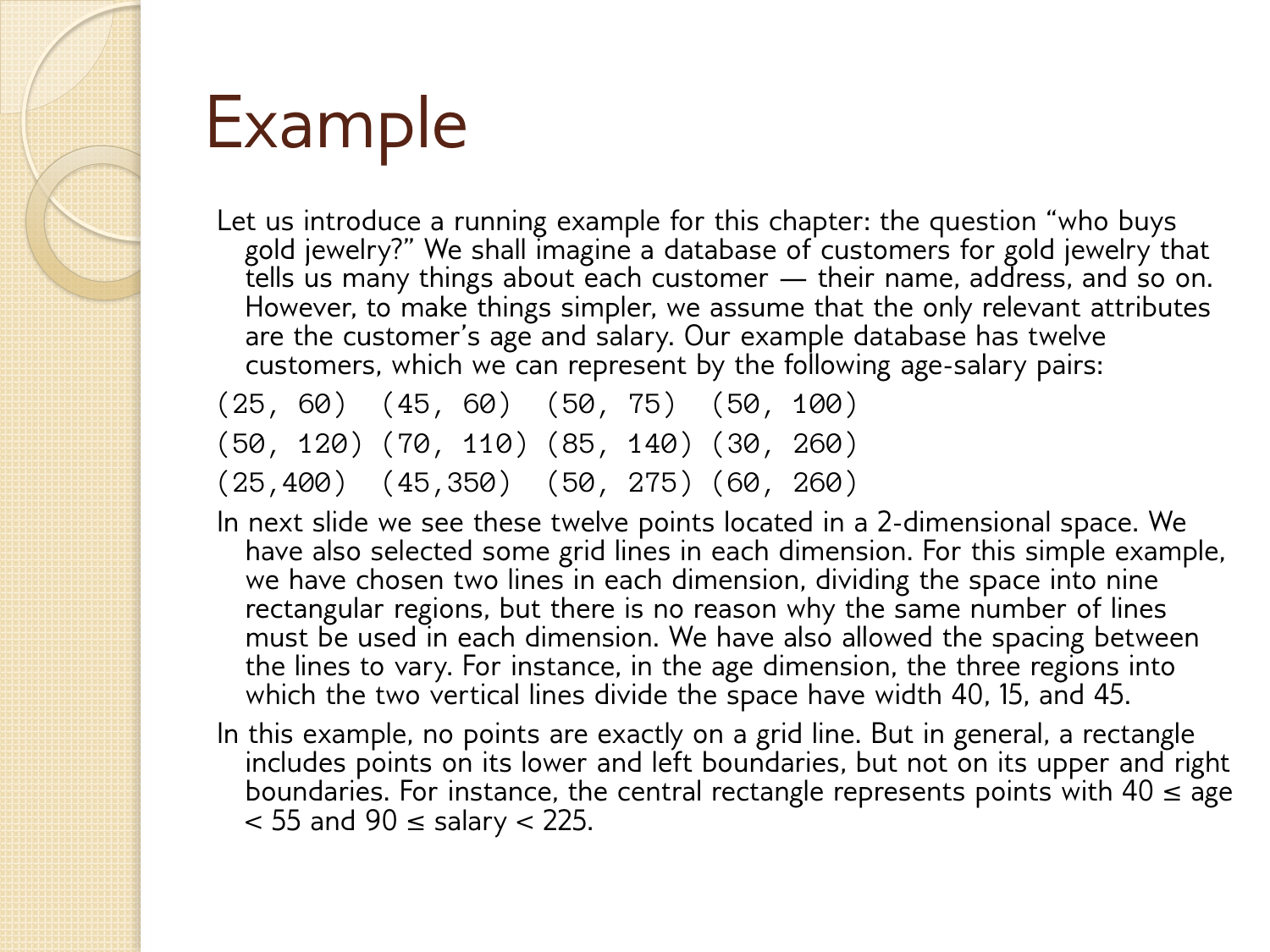

# Example
Let us introduce a running example for this chapter: the question “who buys gold jewelry?” We shall imagine a database of customers for gold jewelry that tells us many things about each customer — their name, address, and so on. However, to make things simpler, we assume that the only relevant attributes are the customer’s age and salary. Our example database has twelve customers, which we can represent by the following age-salary pairs:
(25, 60)  (45, 60)  (50, 75)  (50, 100)
(50, 120) (70, 110) (85, 140) (30, 260)
(25,400)  (45,350)  (50, 275) (60, 260)
In next slide we see these twelve points located in a 2-dimensional space. We have also selected some grid lines in each dimension. For this simple example, we have chosen two lines in each dimension, dividing the space into nine rectangular regions, but there is no reason why the same number of lines must be used in each dimension. We have also allowed the spacing between the lines to vary. For instance, in the age dimension, the three regions into which the two vertical lines divide the space have width 40, 15, and 45.
In this example, no points are exactly on a grid line. But in general, a rectangle includes points on its lower and left boundaries, but not on its upper and right boundaries. For instance, the central rectangle represents points with 40 ≤ age < 55 and 90 ≤ salary < 225.